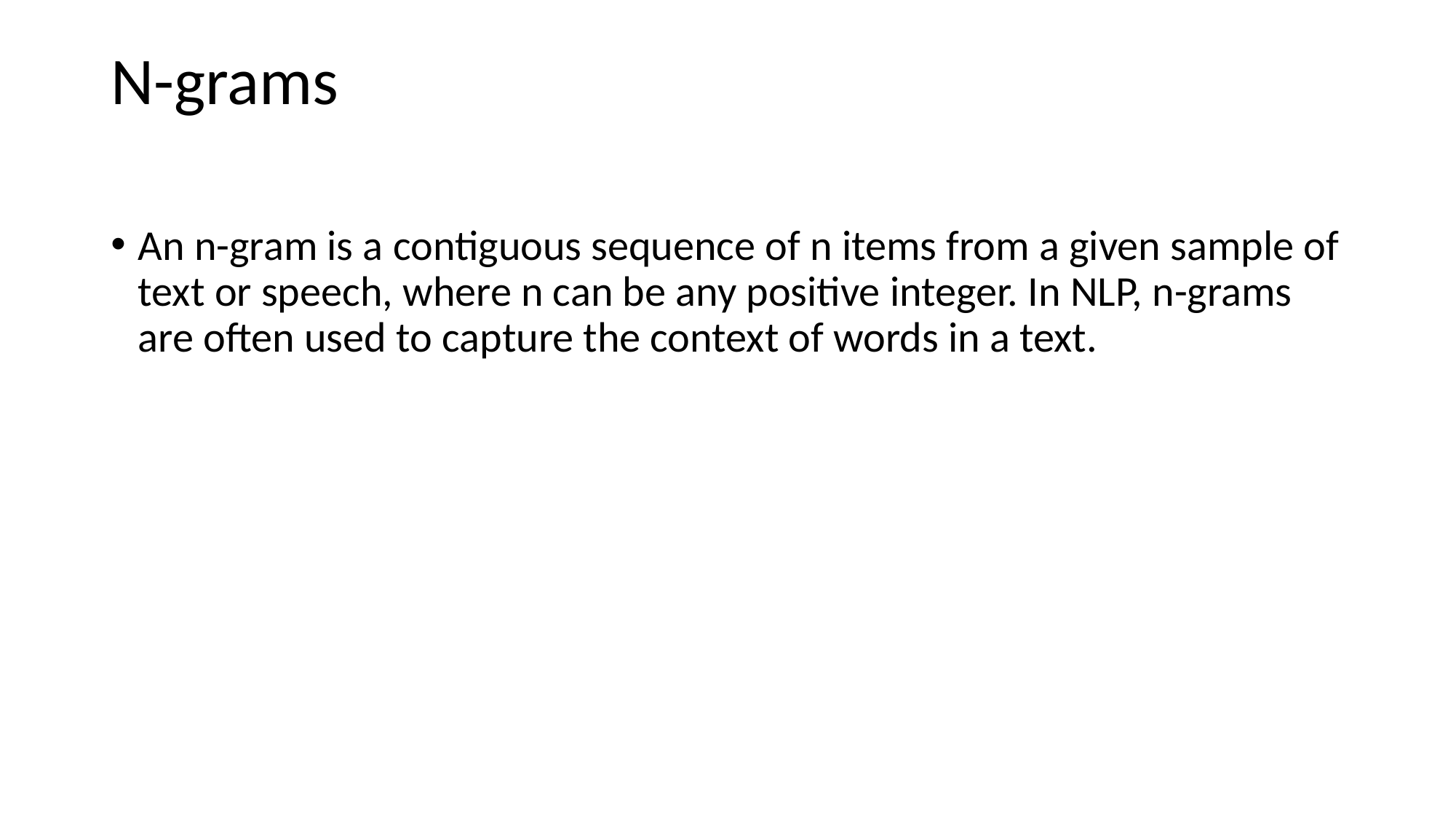

# N-grams
An n-gram is a contiguous sequence of n items from a given sample of text or speech, where n can be any positive integer. In NLP, n-grams are often used to capture the context of words in a text.